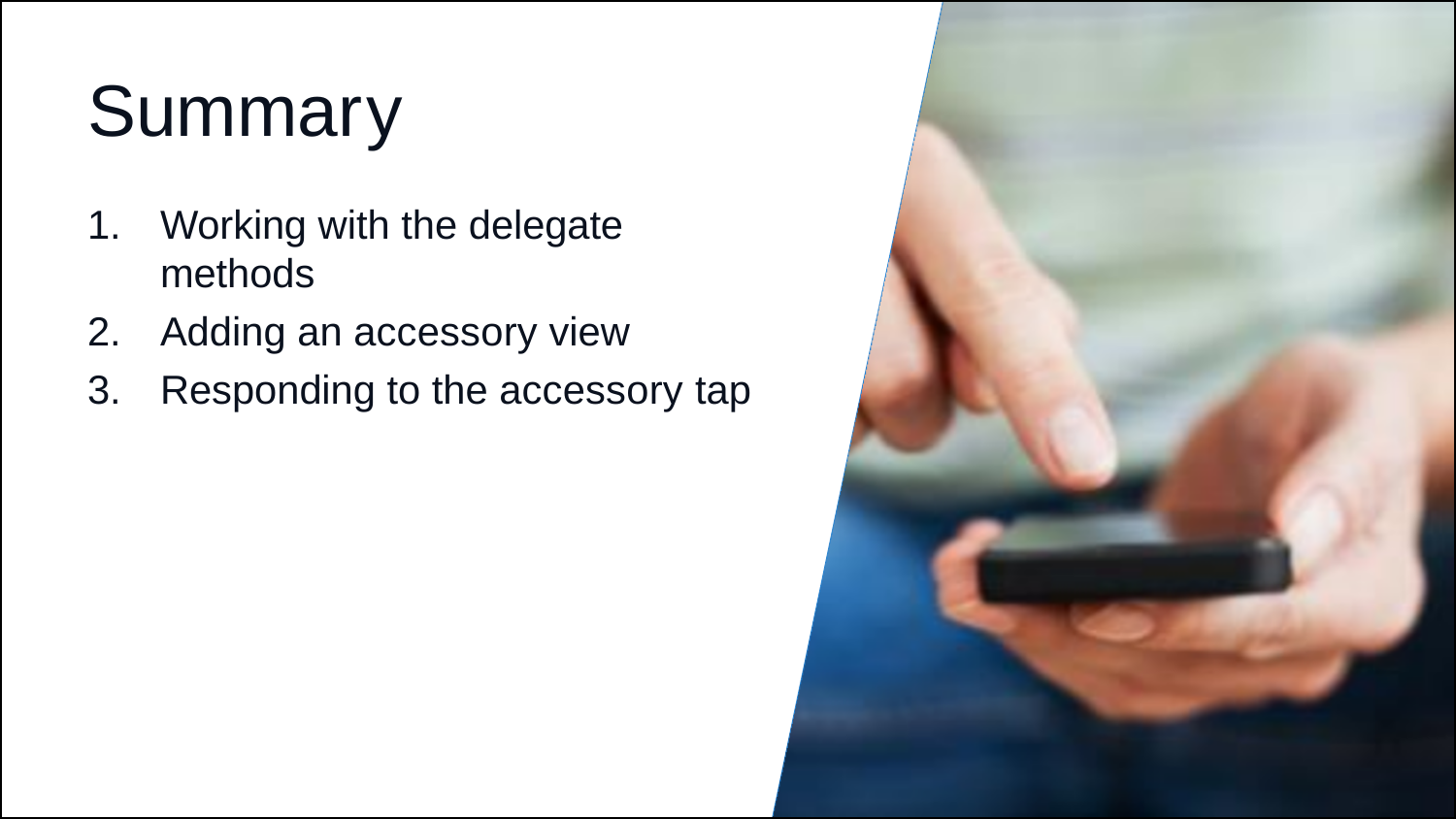

# Summary
Working with the delegate
methods
Adding an accessory view
Responding to the accessory tap